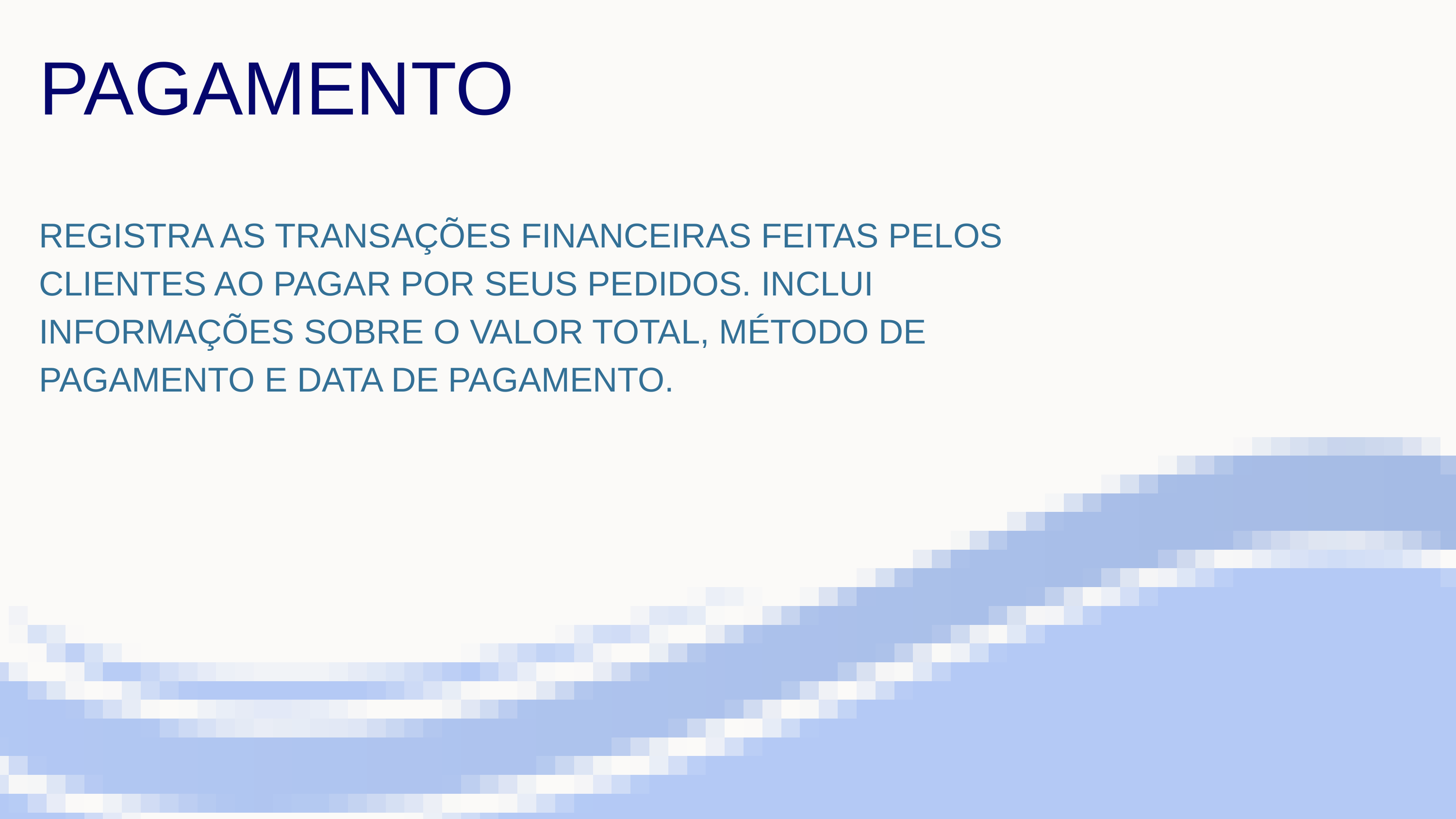

PAGAMENTO
REGISTRA AS TRANSAÇÕES FINANCEIRAS FEITAS PELOS CLIENTES AO PAGAR POR SEUS PEDIDOS. INCLUI INFORMAÇÕES SOBRE O VALOR TOTAL, MÉTODO DE PAGAMENTO E DATA DE PAGAMENTO.